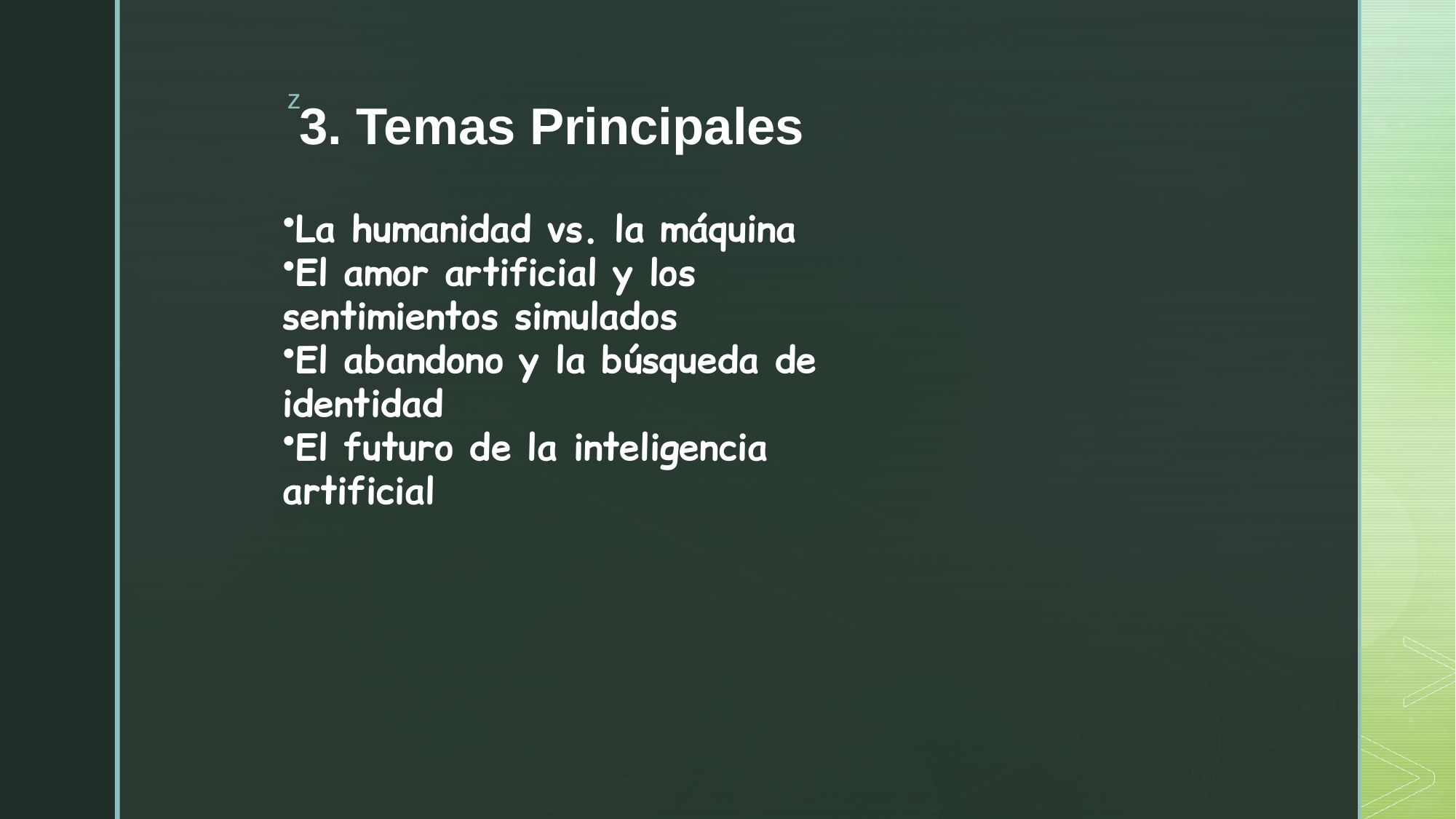

# 3. Temas Principales
La humanidad vs. la máquina
El amor artificial y los sentimientos simulados
El abandono y la búsqueda de identidad
El futuro de la inteligencia artificial